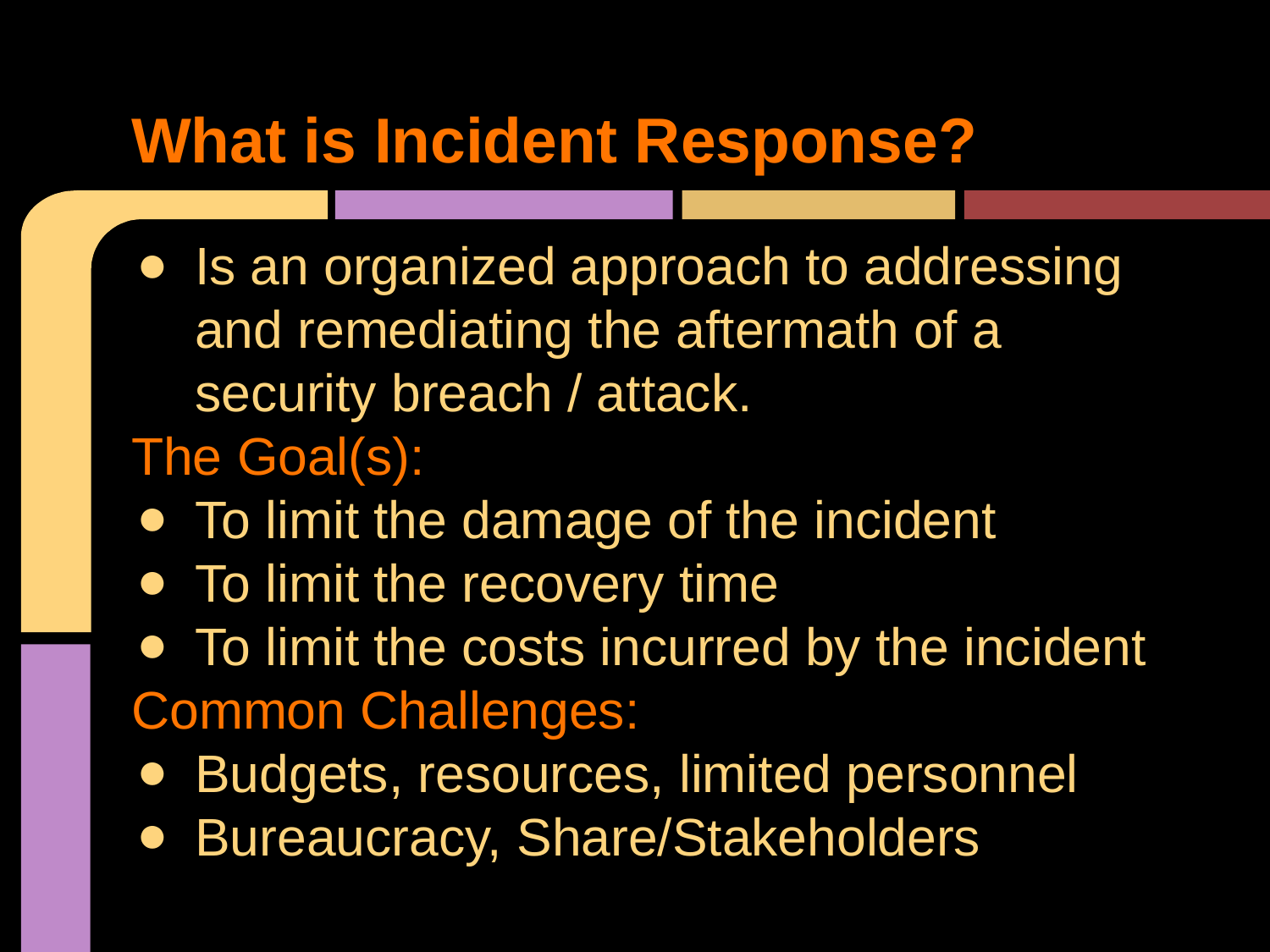

# What is Incident Response?
Is an organized approach to addressing and remediating the aftermath of a security breach / attack.
The Goal(s):
To limit the damage of the incident
To limit the recovery time
To limit the costs incurred by the incident
Common Challenges:
Budgets, resources, limited personnel
Bureaucracy, Share/Stakeholders